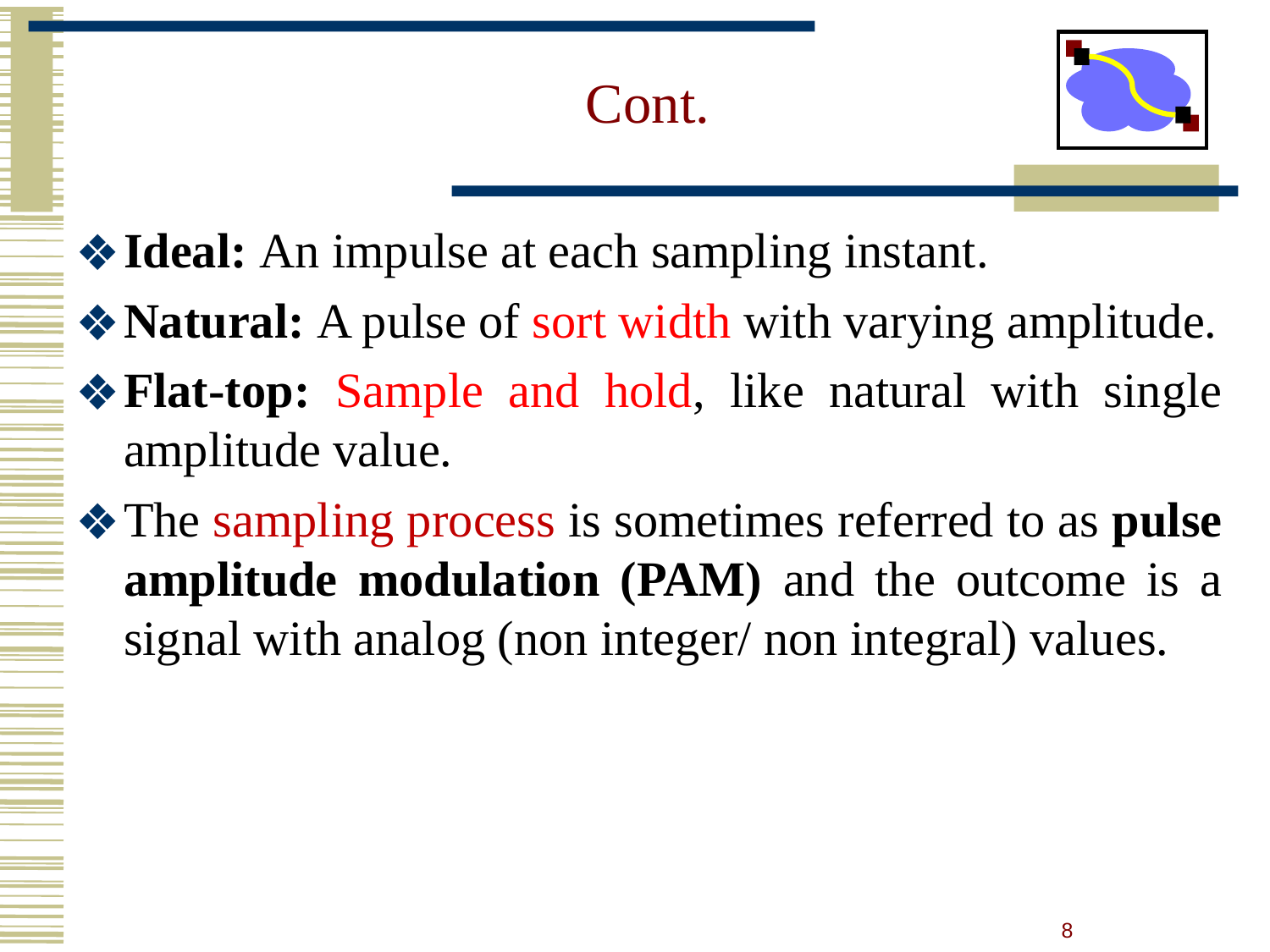

# Cont.

Ideal: An impulse at each sampling instant.
Natural: A pulse of sort width with varying amplitude.
Flat-top: Sample and hold, like natural with single amplitude value.
The sampling process is sometimes referred to as pulse amplitude modulation (PAM) and the outcome is a signal with analog (non integer/ non integral) values.
8